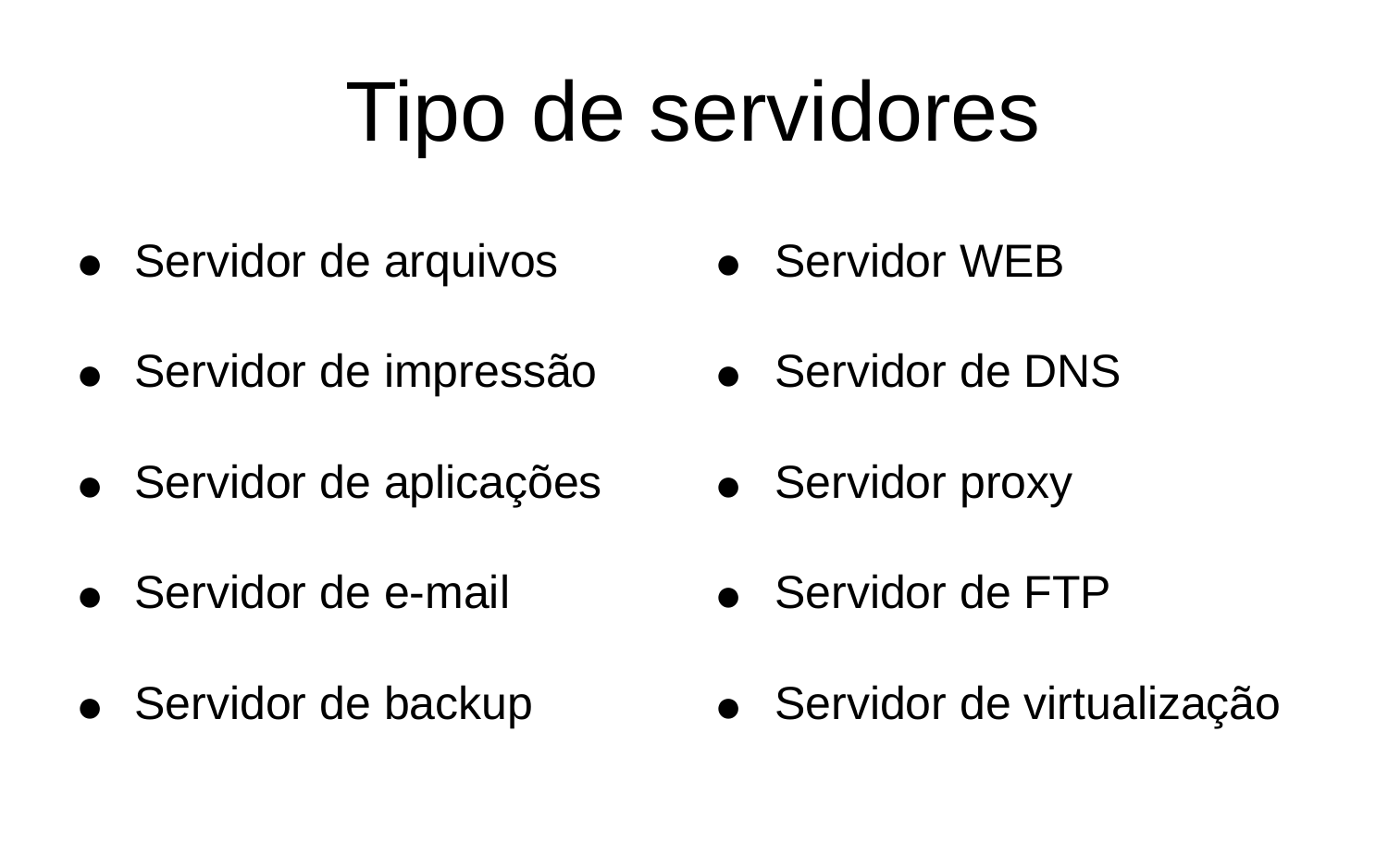

Tipo de servidores
Servidor de arquivos
Servidor de impressão
Servidor de aplicações
Servidor de e-mail
Servidor de backup
Servidor WEB
Servidor de DNS
Servidor proxy
Servidor de FTP
Servidor de virtualização